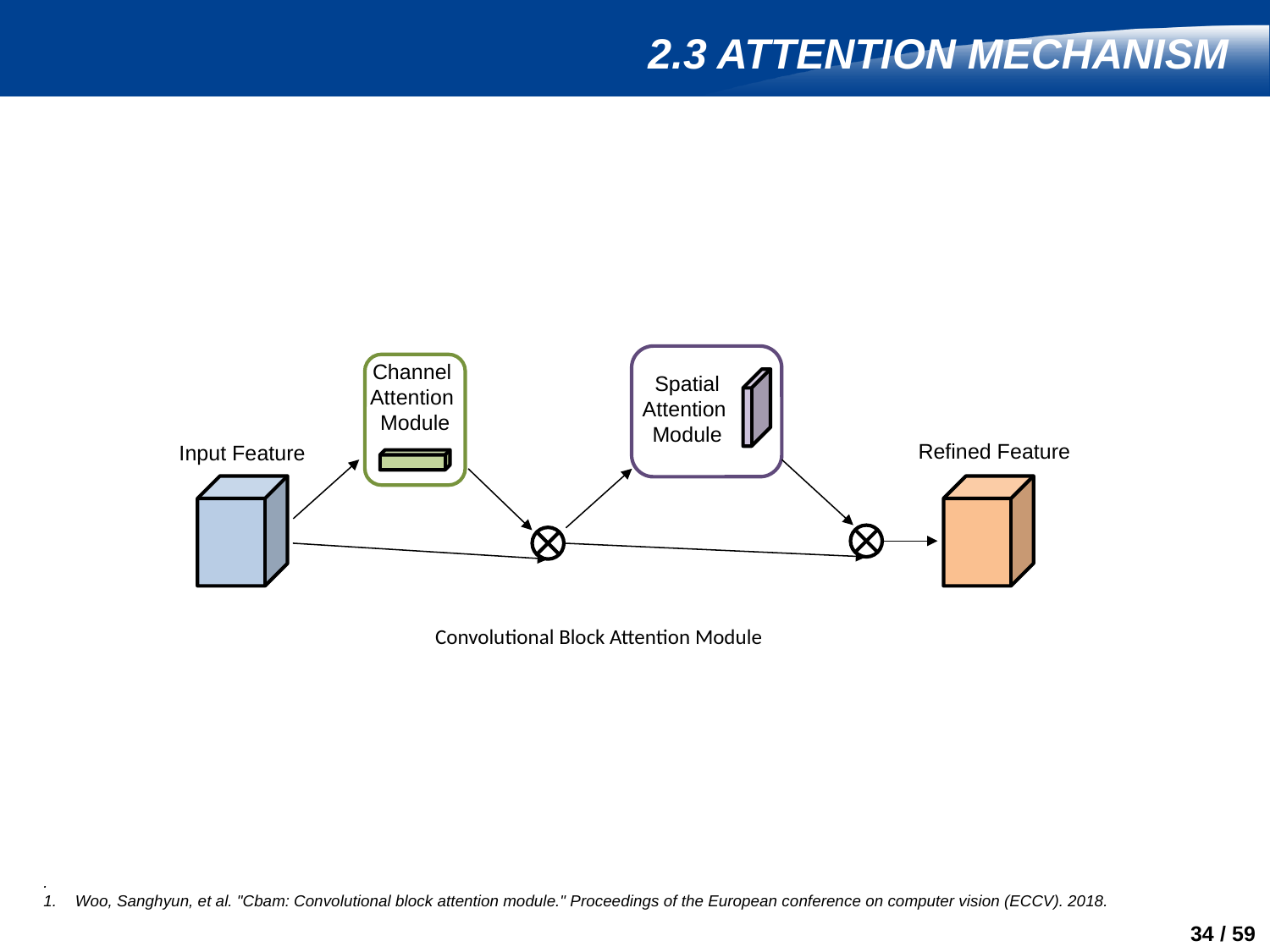

# 2.3 Attention Mechanism

Channel
Attention
Module

Spatial
Attention
Module

Refined Feature
Input Feature

Convolutional Block Attention Module
.
Woo, Sanghyun, et al. "Cbam: Convolutional block attention module." Proceedings of the European conference on computer vision (ECCV). 2018.